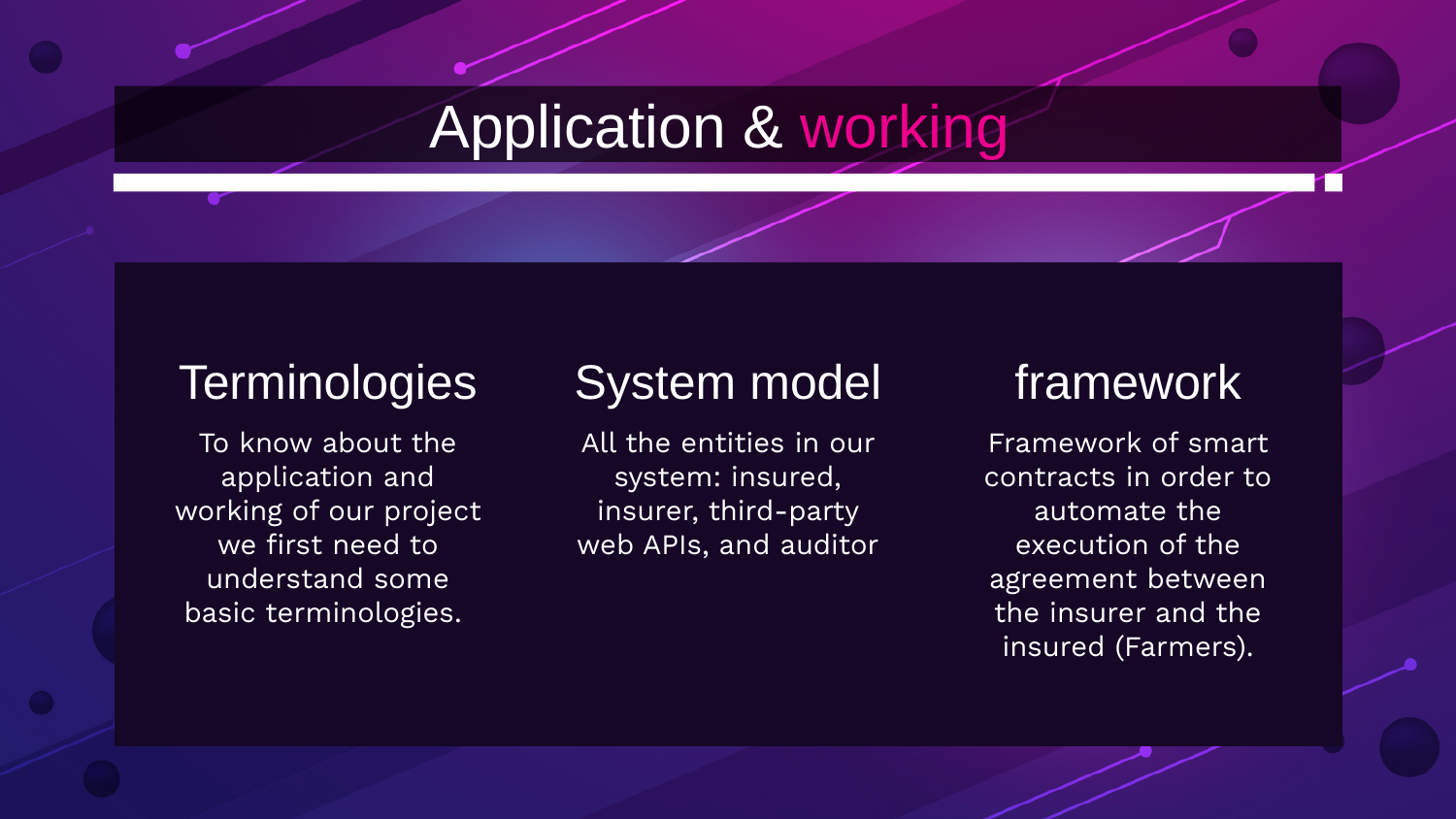

# Application & working

Terminologies
System model
framework
Framework of smart contracts in order to automate the execution of the agreement between the insurer and the insured (Farmers).
To know about the application and working of our project we first need to understand some basic terminologies.
All the entities in our system: insured, insurer, third-party web APIs, and auditor